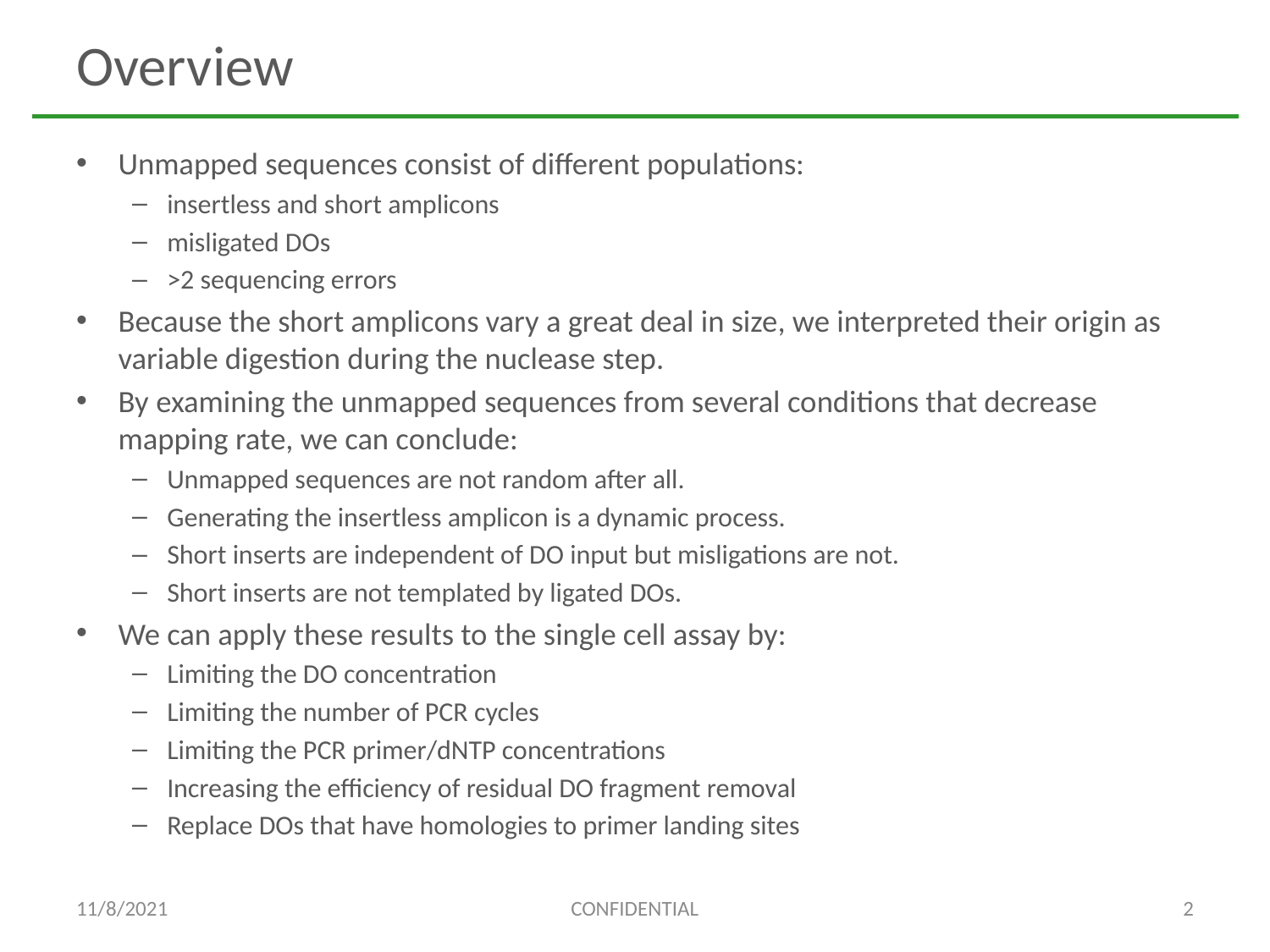

# Overview
Unmapped sequences consist of different populations:
insertless and short amplicons
misligated DOs
>2 sequencing errors
Because the short amplicons vary a great deal in size, we interpreted their origin as variable digestion during the nuclease step.
By examining the unmapped sequences from several conditions that decrease mapping rate, we can conclude:
Unmapped sequences are not random after all.
Generating the insertless amplicon is a dynamic process.
Short inserts are independent of DO input but misligations are not.
Short inserts are not templated by ligated DOs.
We can apply these results to the single cell assay by:
Limiting the DO concentration
Limiting the number of PCR cycles
Limiting the PCR primer/dNTP concentrations
Increasing the efficiency of residual DO fragment removal
Replace DOs that have homologies to primer landing sites
11/8/2021
CONFIDENTIAL
2